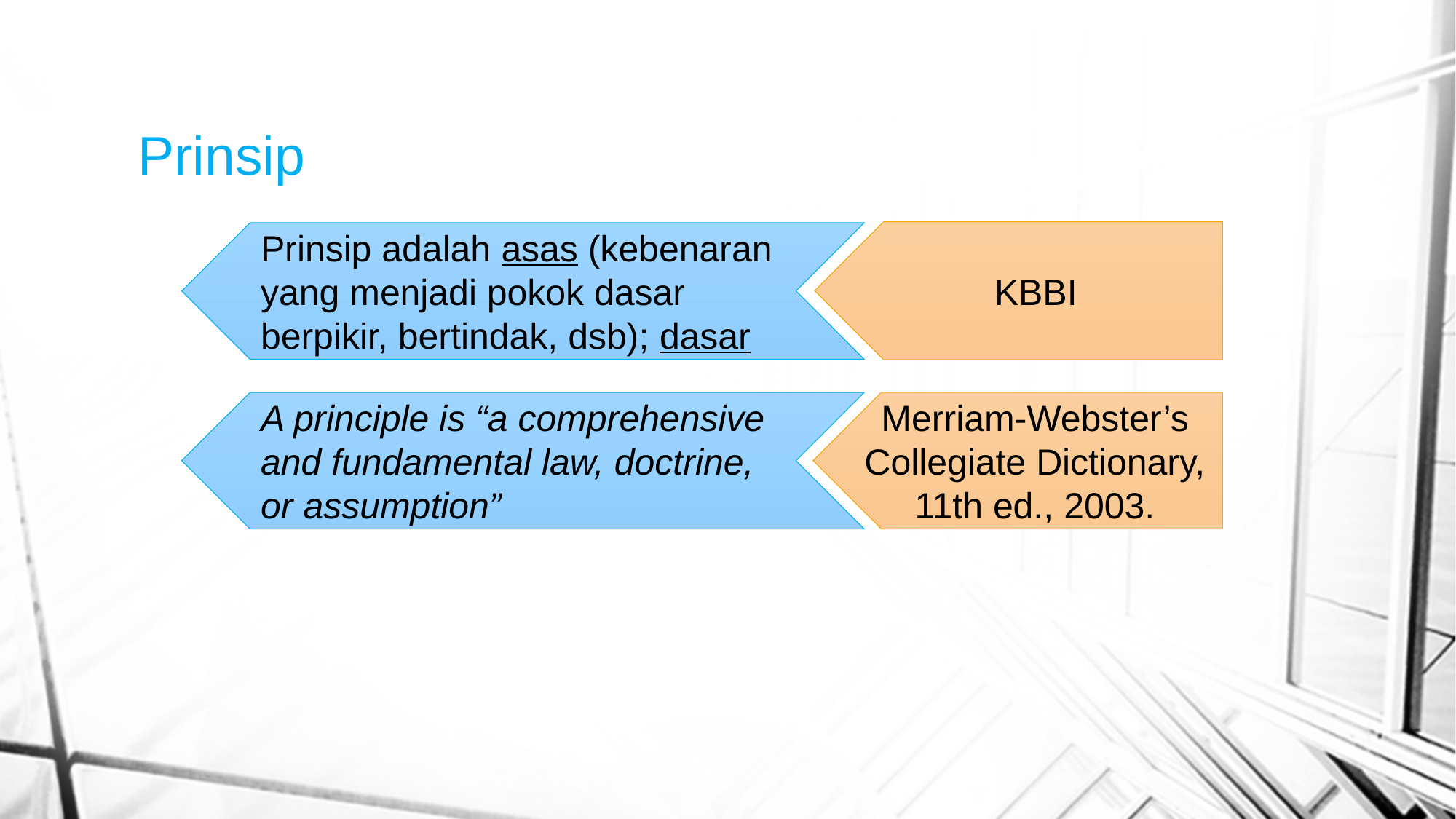

# Prinsip
KBBI
Prinsip adalah asas (kebenaran yang menjadi pokok dasar berpikir, bertindak, dsb); dasar
A principle is “a comprehensive and fundamental law, doctrine, or assumption”
Merriam-Webster’s Collegiate Dictionary, 11th ed., 2003.